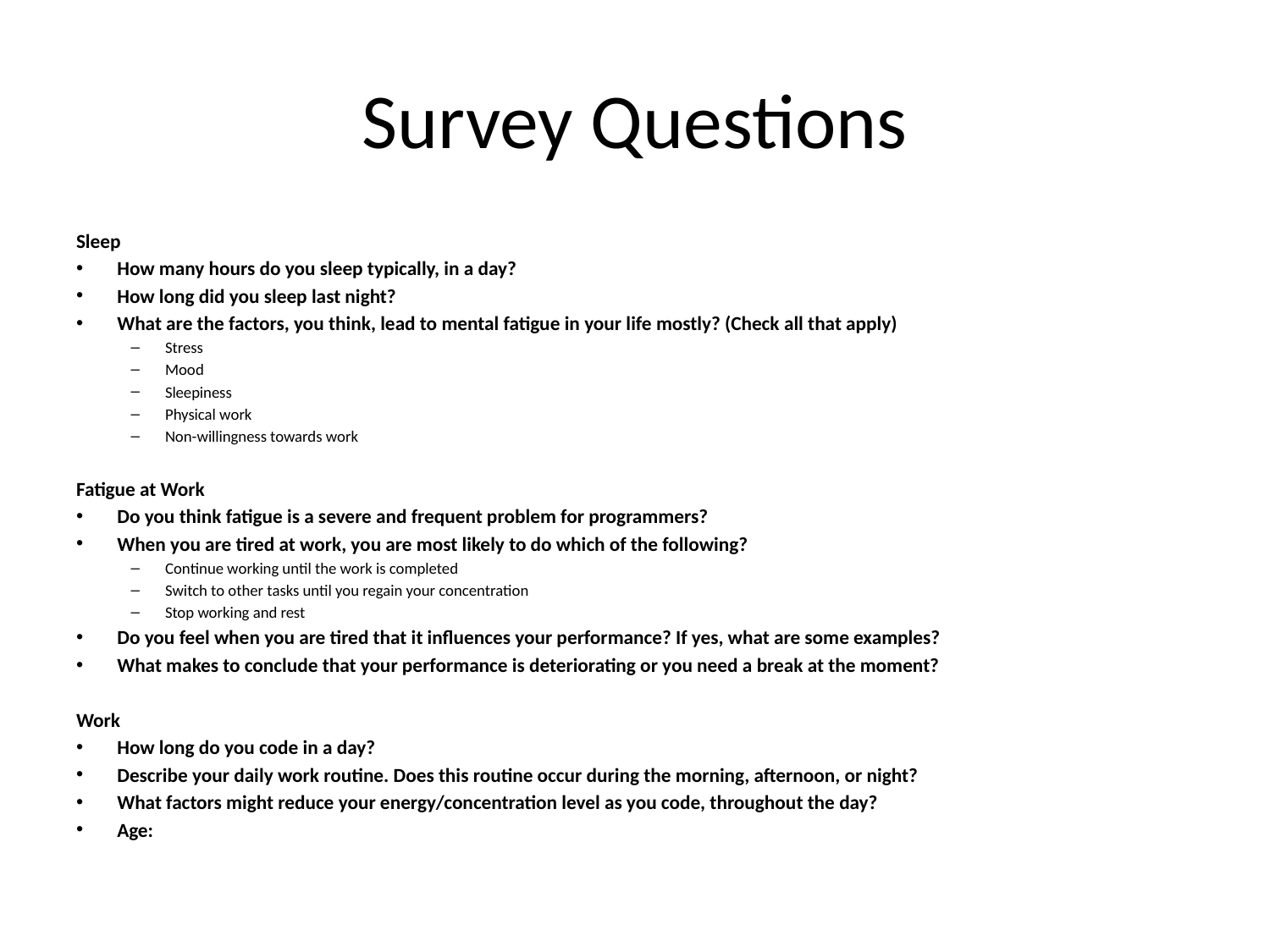

# Survey Questions
Sleep
How many hours do you sleep typically, in a day?
How long did you sleep last night?
What are the factors, you think, lead to mental fatigue in your life mostly? (Check all that apply)
Stress
Mood
Sleepiness
Physical work
Non-willingness towards work

Fatigue at Work
Do you think fatigue is a severe and frequent problem for programmers?
When you are tired at work, you are most likely to do which of the following?
Continue working until the work is completed
Switch to other tasks until you regain your concentration
Stop working and rest
Do you feel when you are tired that it influences your performance? If yes, what are some examples?
What makes to conclude that your performance is deteriorating or you need a break at the moment?

Work
How long do you code in a day?
Describe your daily work routine. Does this routine occur during the morning, afternoon, or night?
What factors might reduce your energy/concentration level as you code, throughout the day?
Age: